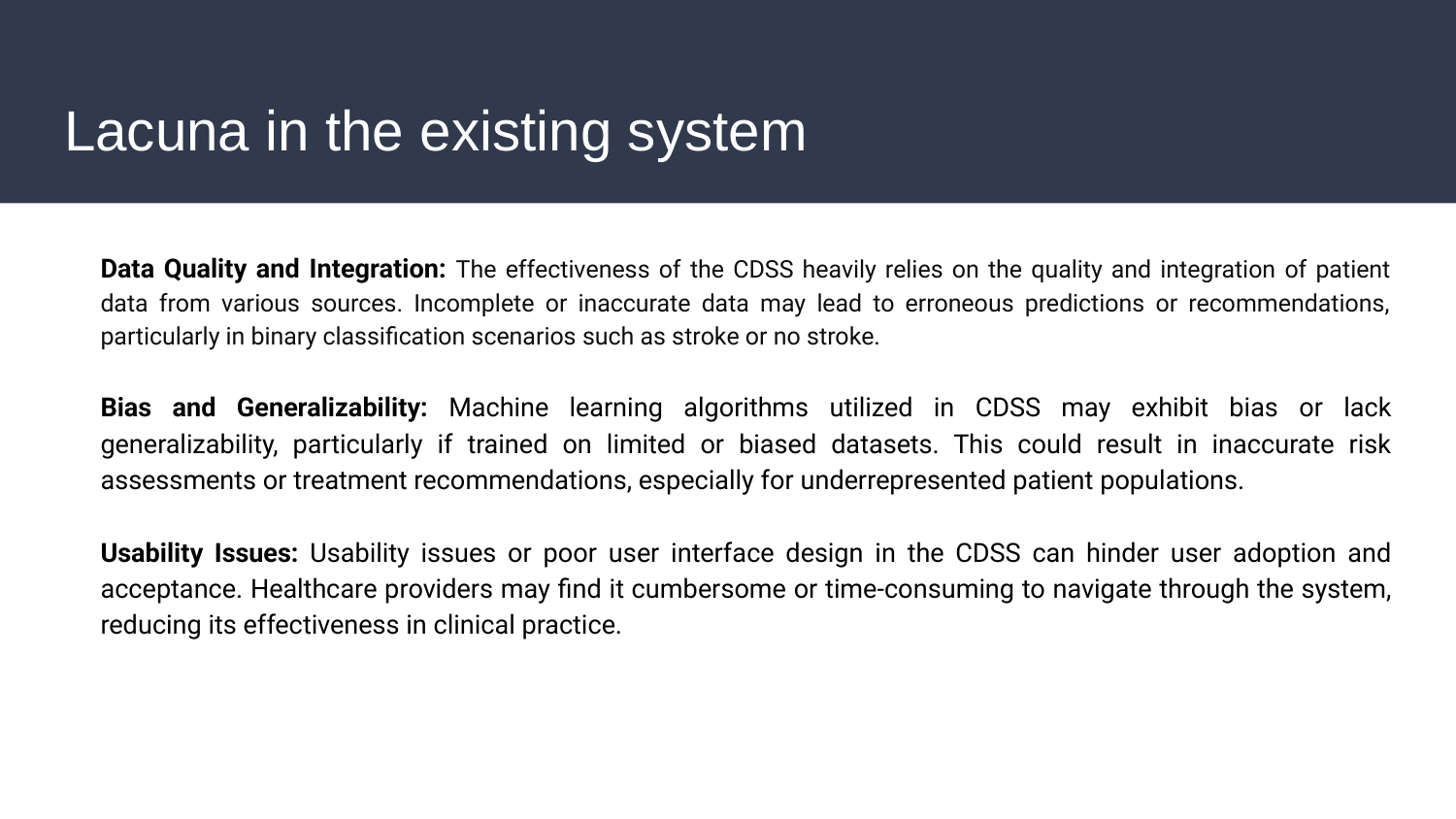

# Lacuna in the existing system
Data Quality and Integration: The effectiveness of the CDSS heavily relies on the quality and integration of patient data from various sources. Incomplete or inaccurate data may lead to erroneous predictions or recommendations, particularly in binary classification scenarios such as stroke or no stroke.

Bias and Generalizability: Machine learning algorithms utilized in CDSS may exhibit bias or lack generalizability, particularly if trained on limited or biased datasets. This could result in inaccurate risk assessments or treatment recommendations, especially for underrepresented patient populations.

Usability Issues: Usability issues or poor user interface design in the CDSS can hinder user adoption and acceptance. Healthcare providers may find it cumbersome or time-consuming to navigate through the system, reducing its effectiveness in clinical practice.